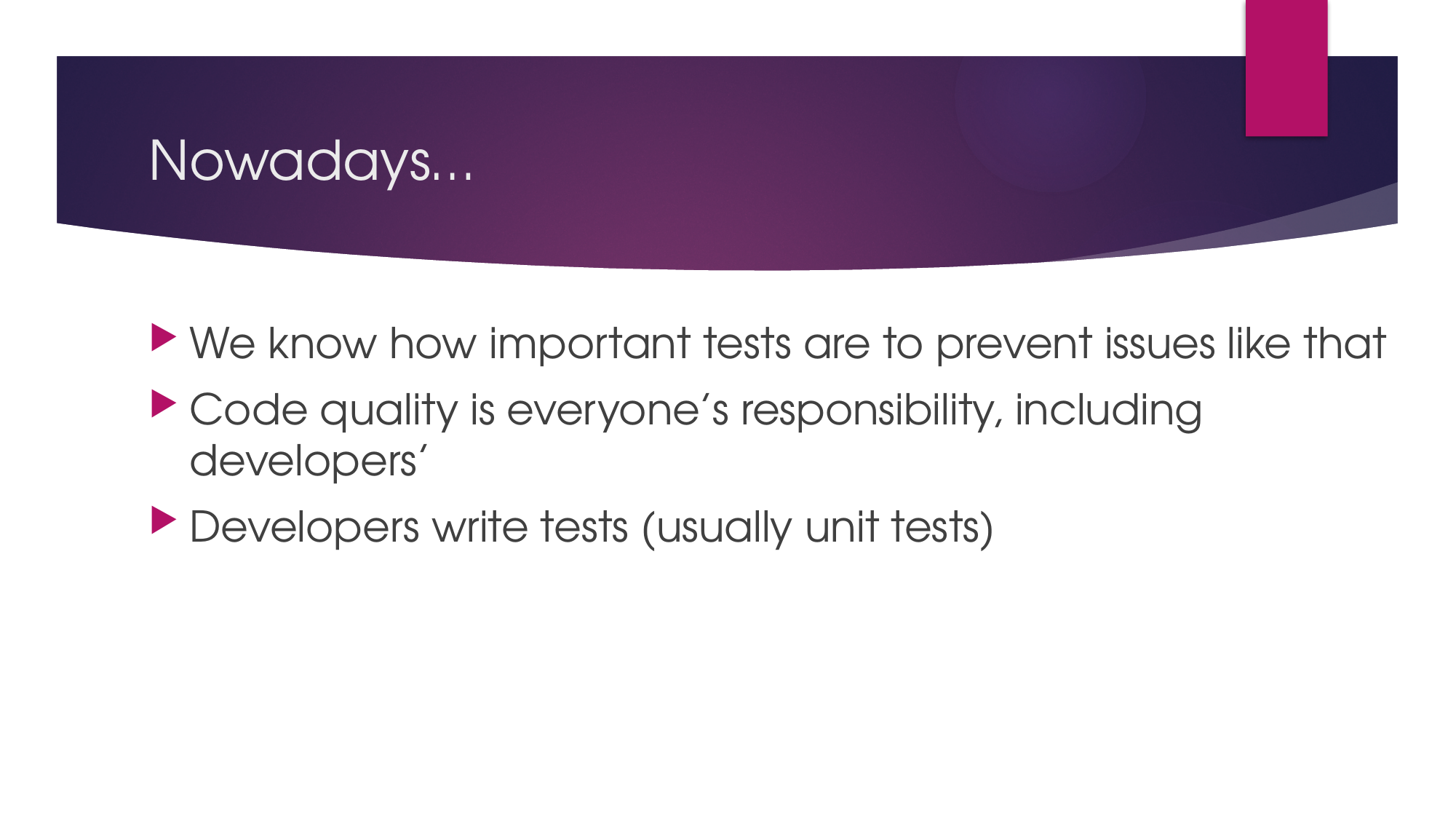

# Nowadays…
We know how important tests are to prevent issues like that
Code quality is everyone’s responsibility, including developers’
Developers write tests (usually unit tests)